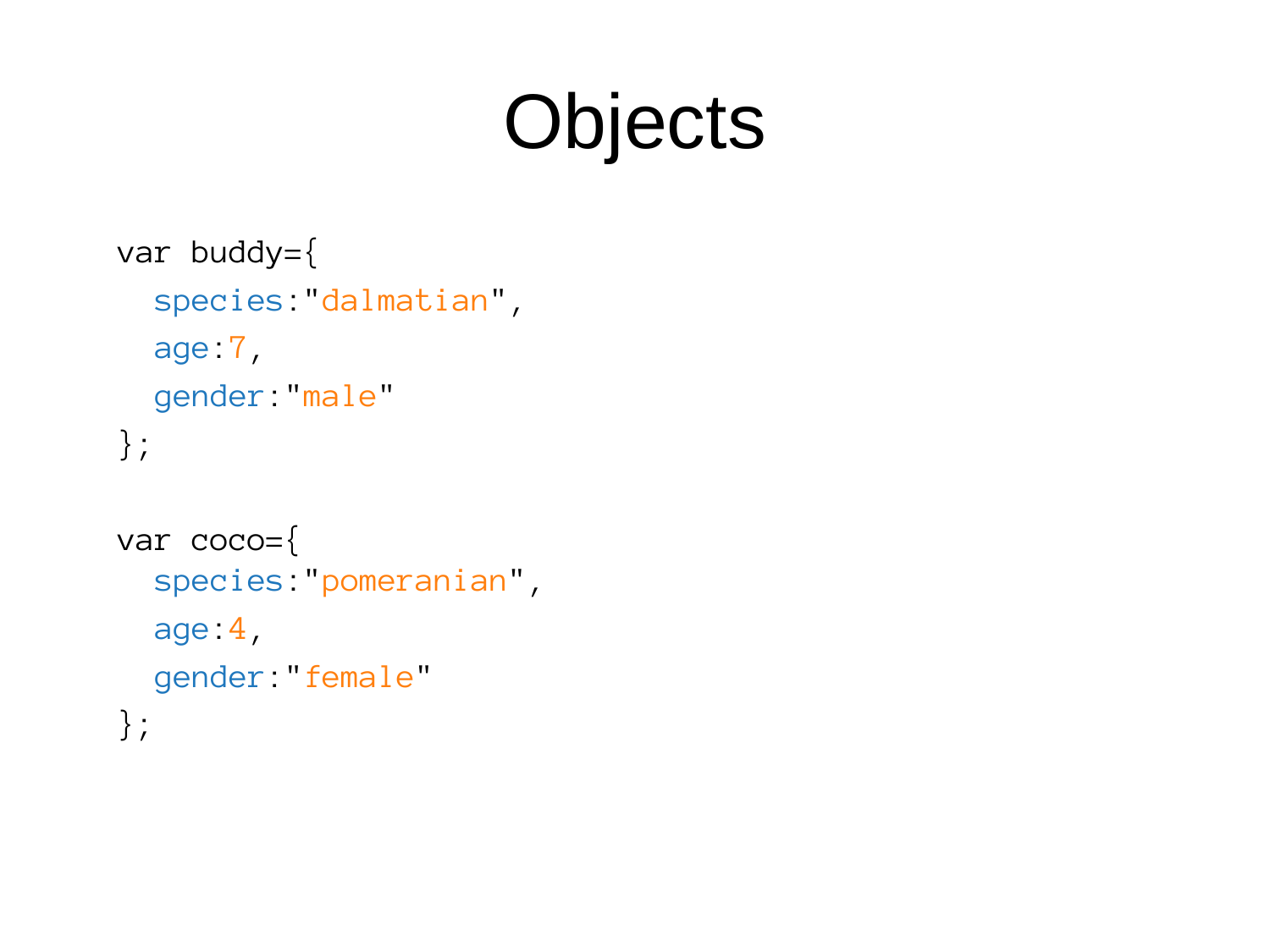

# Objects
var buddy={
  species:"dalmatian",
  age:7,
  gender:"male"
};

var coco={
  species:"pomeranian",
  age:4,
  gender:"female"
};